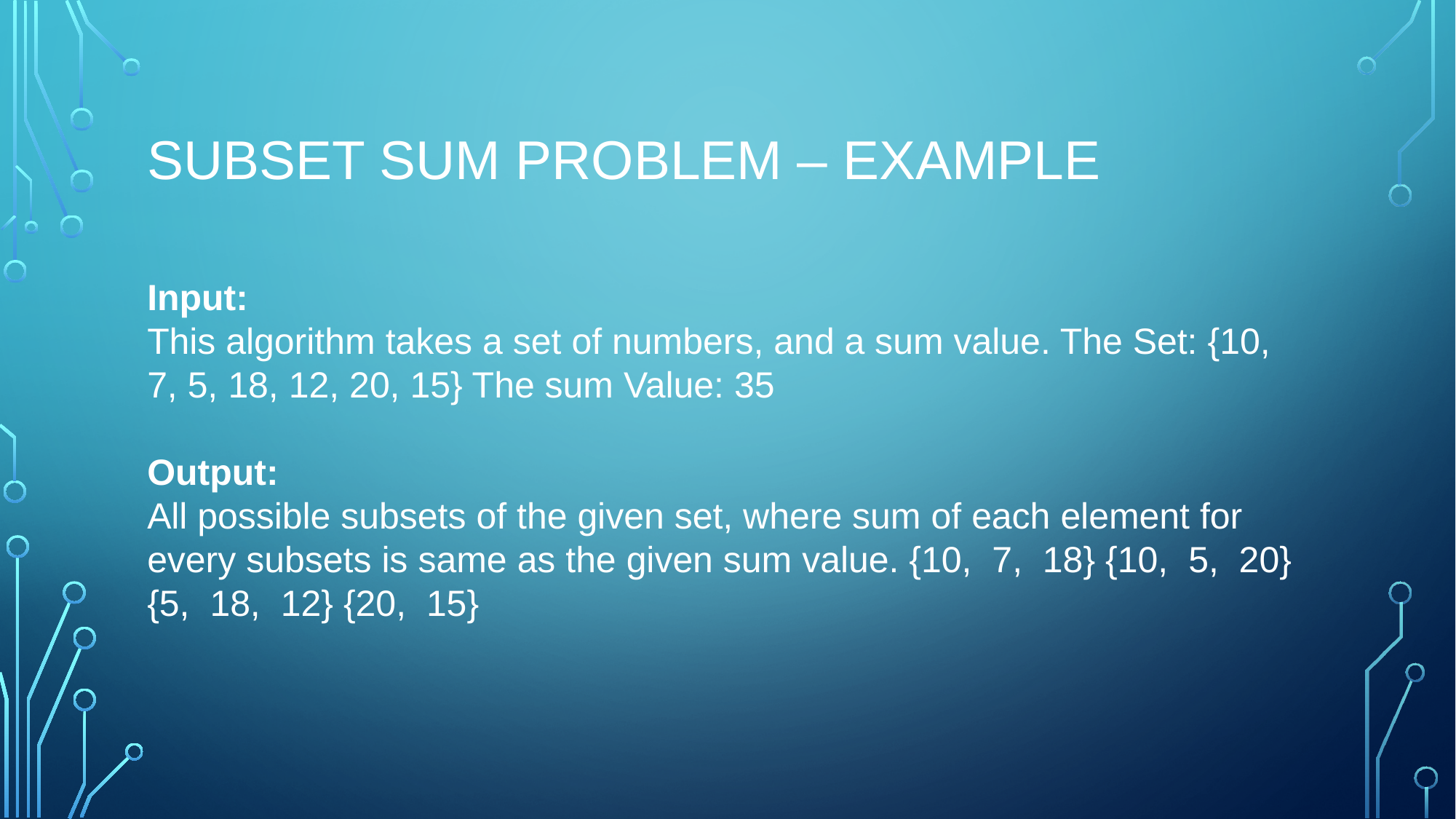

# Subset Sum problem – Example
Input:
This algorithm takes a set of numbers, and a sum value. The Set: {10, 7, 5, 18, 12, 20, 15} The sum Value: 35

Output:
All possible subsets of the given set, where sum of each element for every subsets is same as the given sum value. {10,  7,  18} {10,  5,  20} {5,  18,  12} {20,  15}